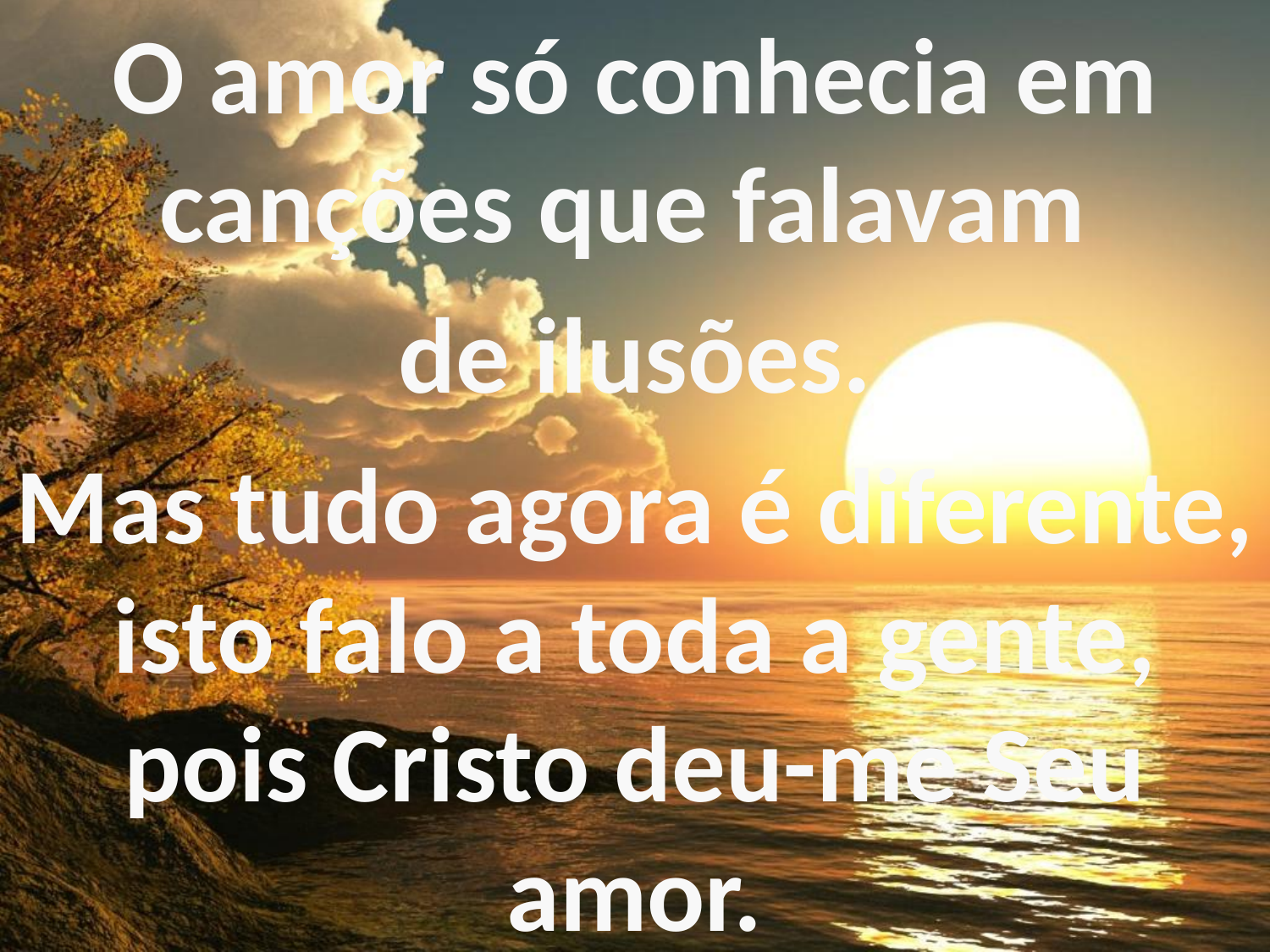

O amor só conhecia em canções que falavam
de ilusões.
Mas tudo agora é diferente, isto falo a toda a gente, pois Cristo deu-me Seu amor.